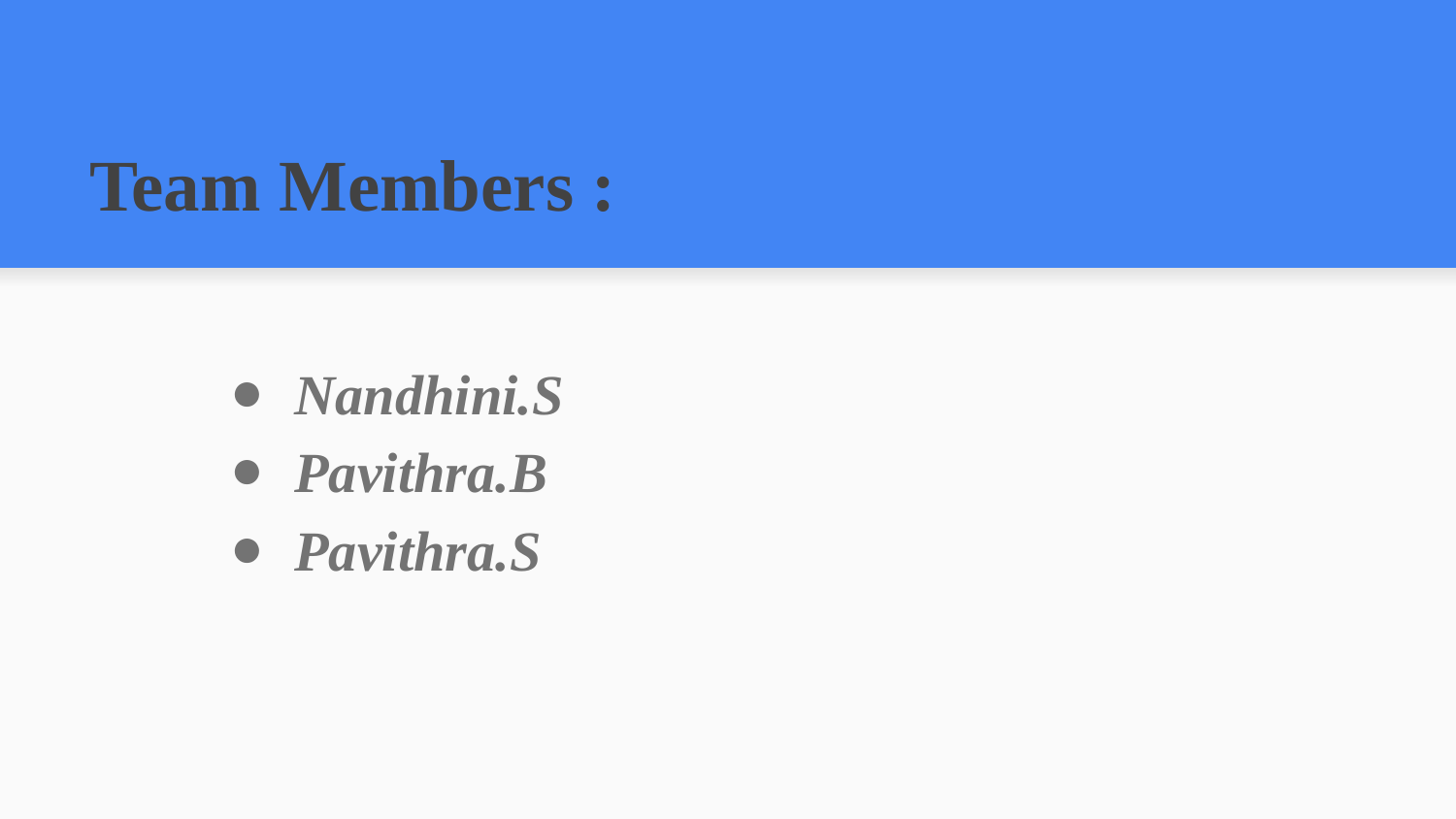

# Team Members :
Nandhini.S
Pavithra.B
Pavithra.S